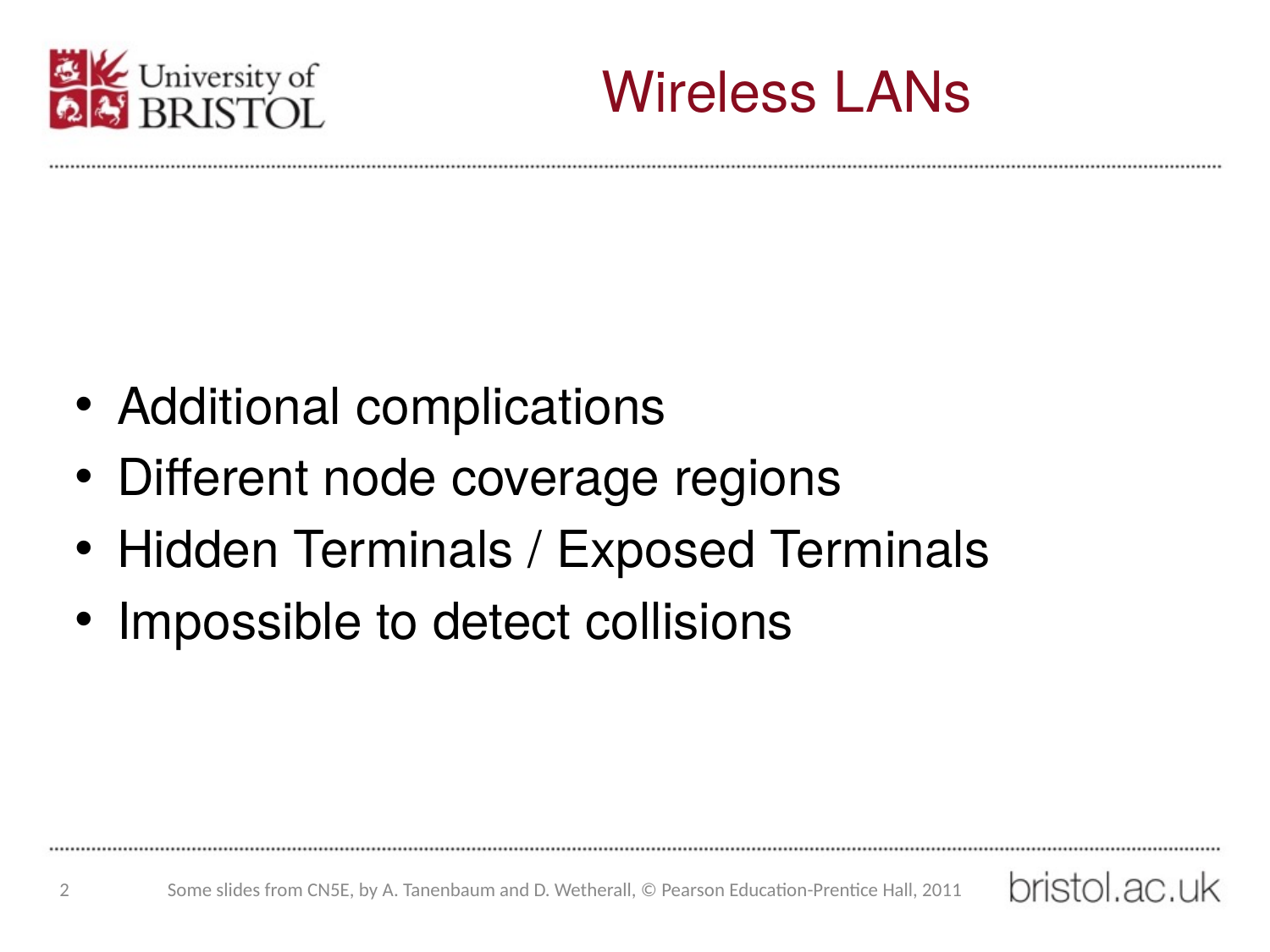

# Wireless LANs
Additional complications
Different node coverage regions
Hidden Terminals / Exposed Terminals
Impossible to detect collisions
2
Some slides from CN5E, by A. Tanenbaum and D. Wetherall, © Pearson Education-Prentice Hall, 2011